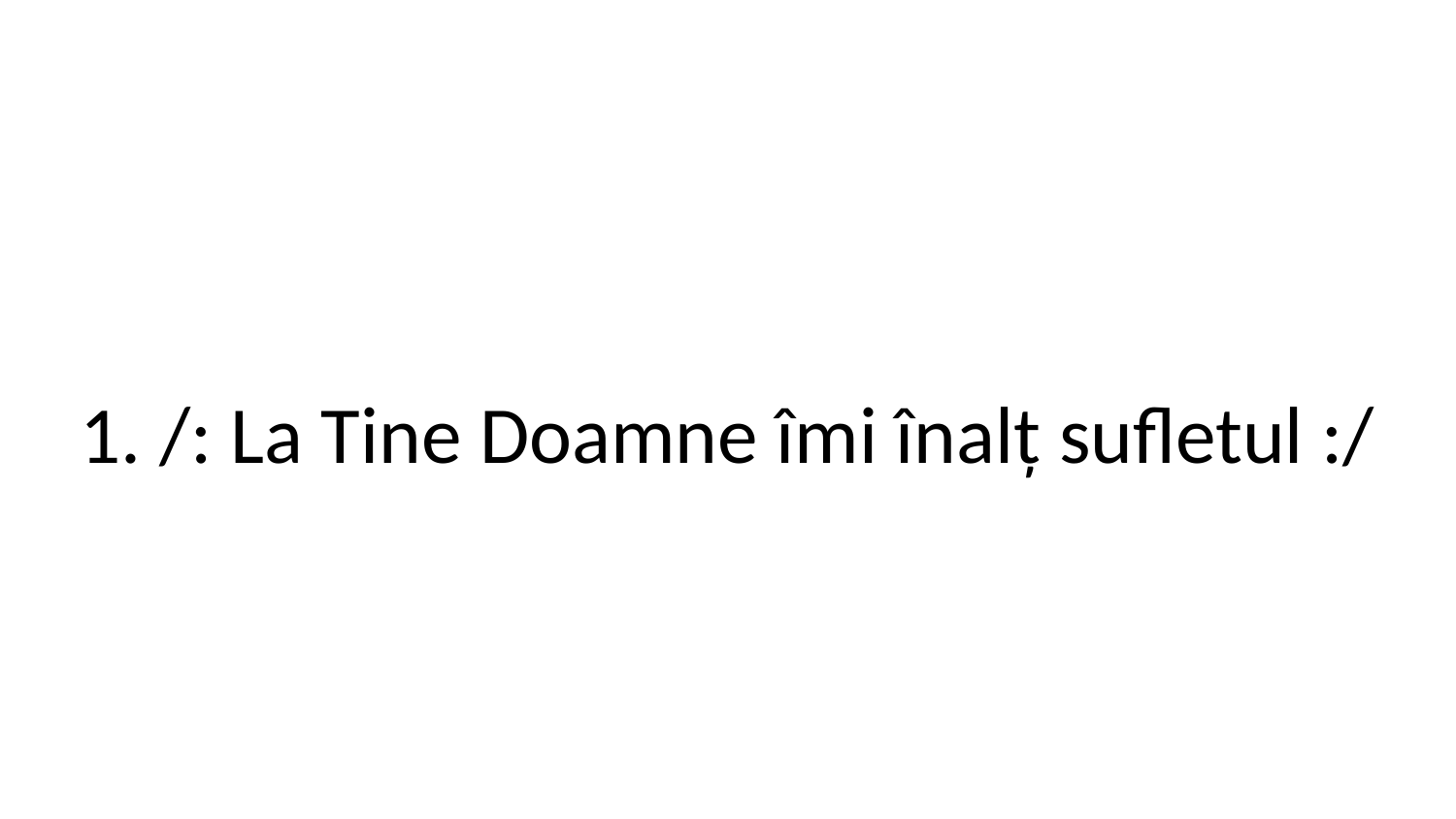

1. /: La Tine Doamne îmi înalț sufletul :/